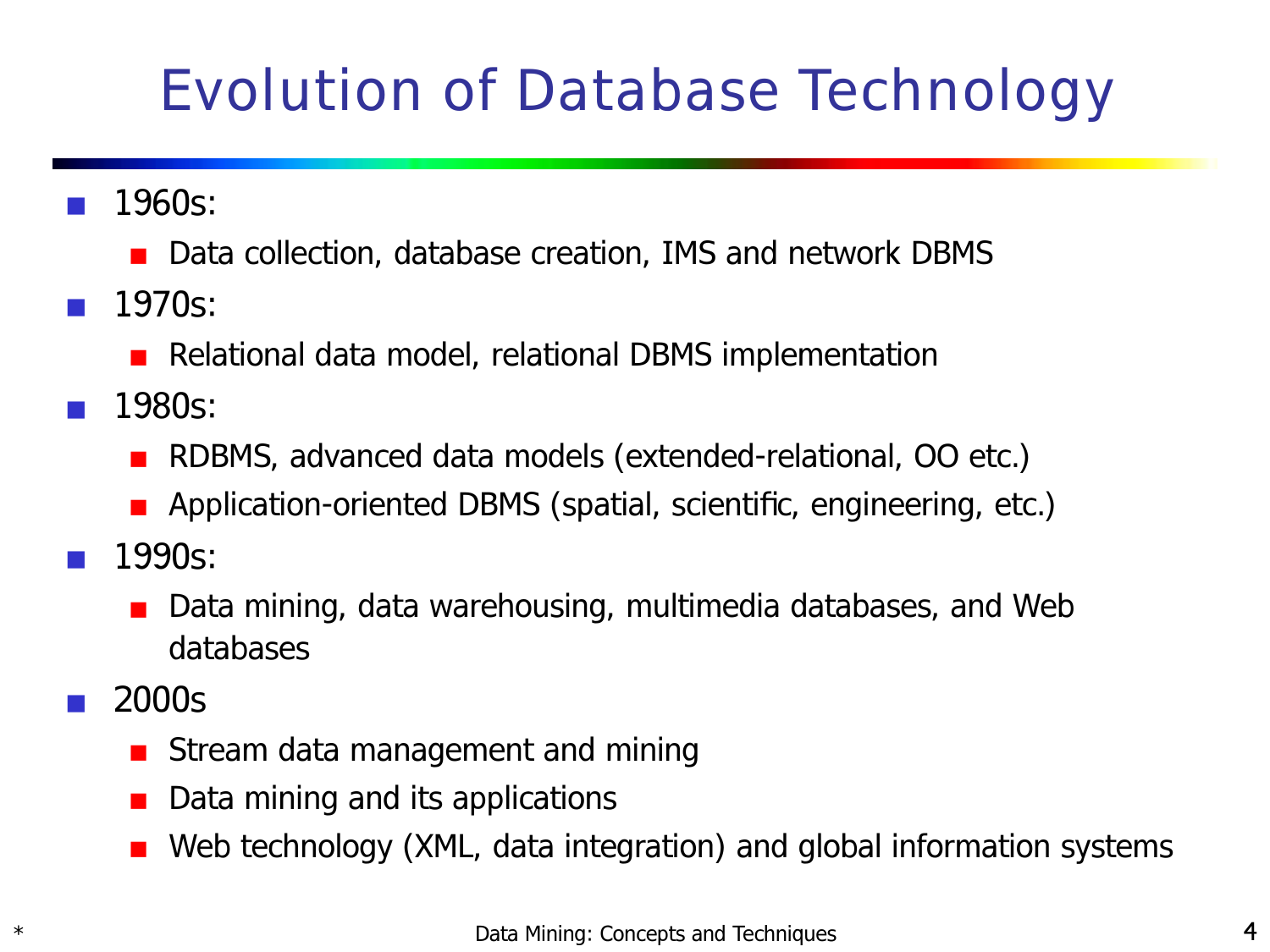

# Evolution of Database Technology
1960s:
Data collection, database creation, IMS and network DBMS
1970s:
Relational data model, relational DBMS implementation
1980s:
RDBMS, advanced data models (extended-relational, OO etc.)
Application-oriented DBMS (spatial, scientific, engineering, etc.)
1990s:
Data mining, data warehousing, multimedia databases, and Web databases
2000s
Stream data management and mining
Data mining and its applications
Web technology (XML, data integration) and global information systems
*
4
Data Mining: Concepts and Techniques